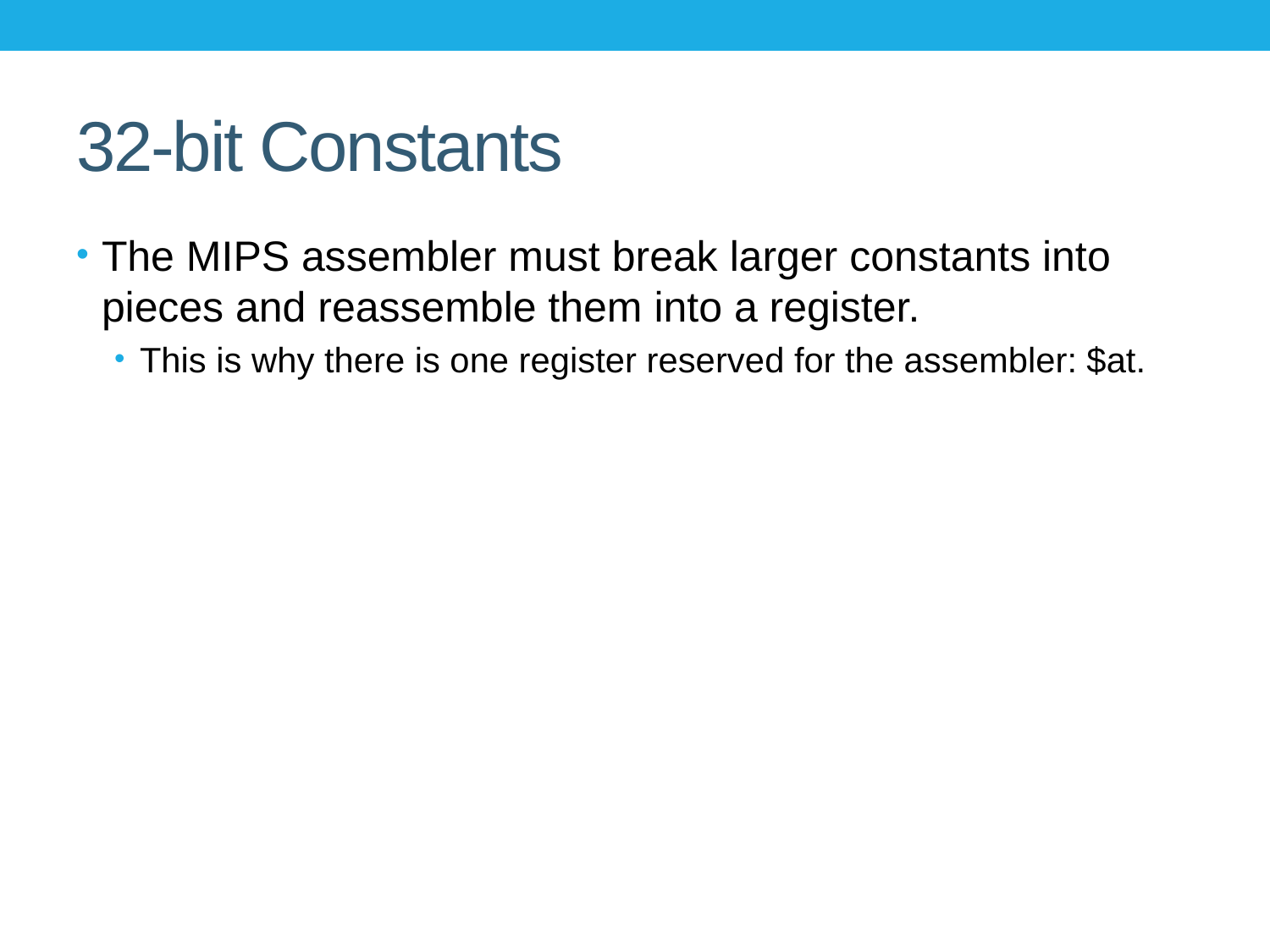

# 32-bit Constants
The MIPS assembler must break larger constants into pieces and reassemble them into a register.
This is why there is one register reserved for the assembler: $at.